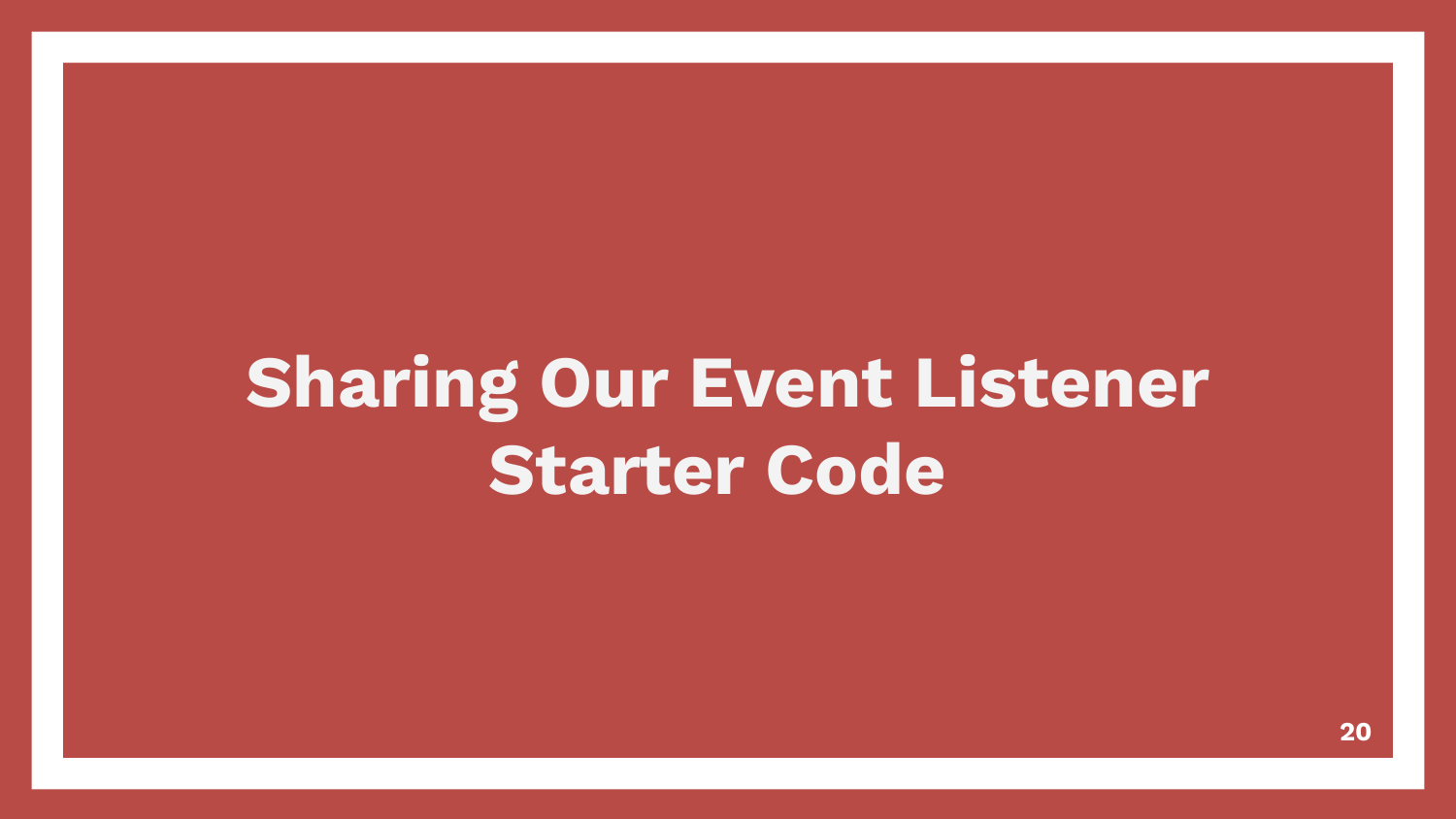

Sharing Our Event Listener Starter Code
20